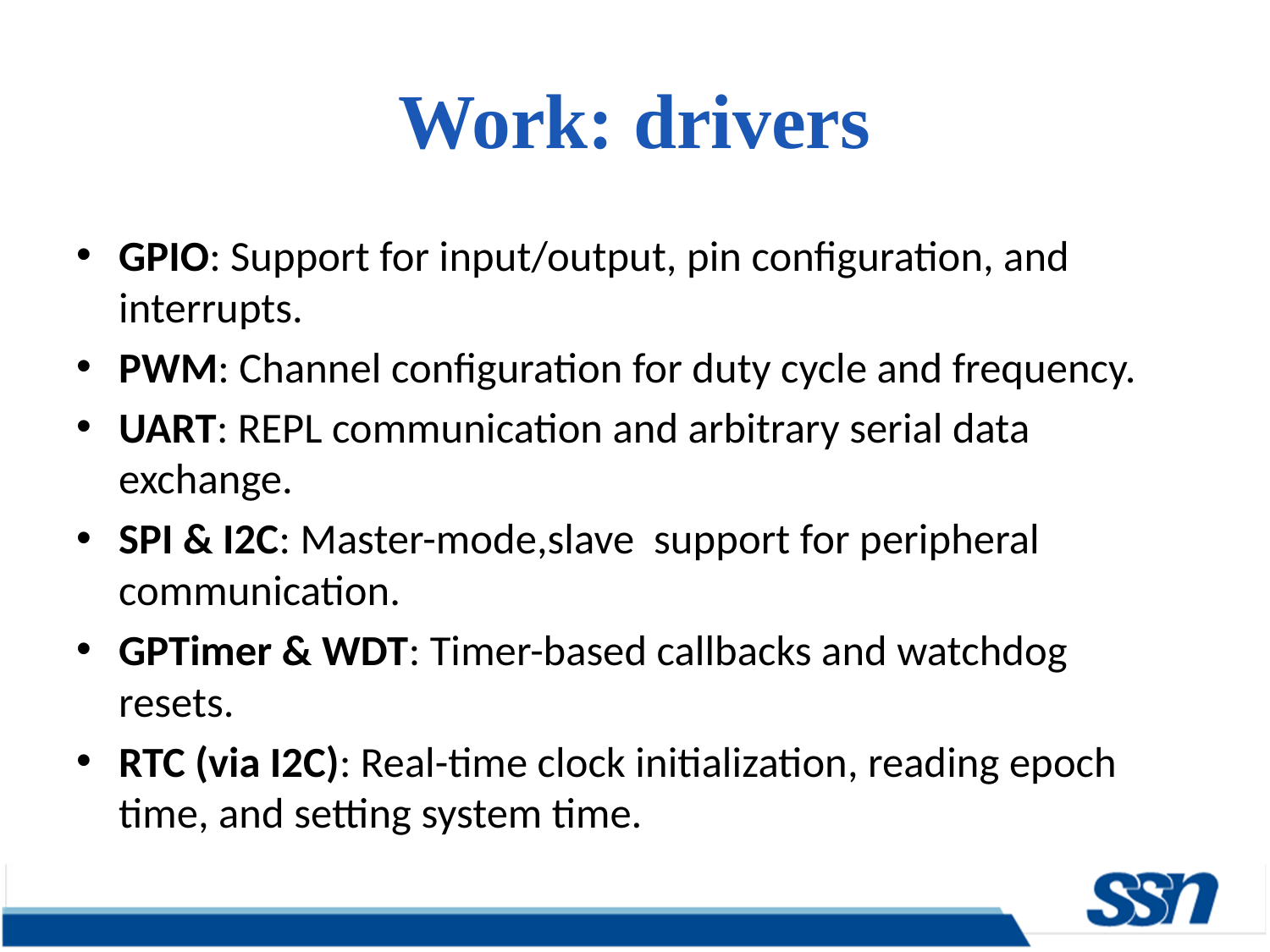

# Work: drivers
GPIO: Support for input/output, pin configuration, and interrupts.
PWM: Channel configuration for duty cycle and frequency.
UART: REPL communication and arbitrary serial data exchange.
SPI & I2C: Master-mode,slave  support for peripheral communication.
GPTimer & WDT: Timer-based callbacks and watchdog resets.
RTC (via I2C): Real-time clock initialization, reading epoch time, and setting system time.